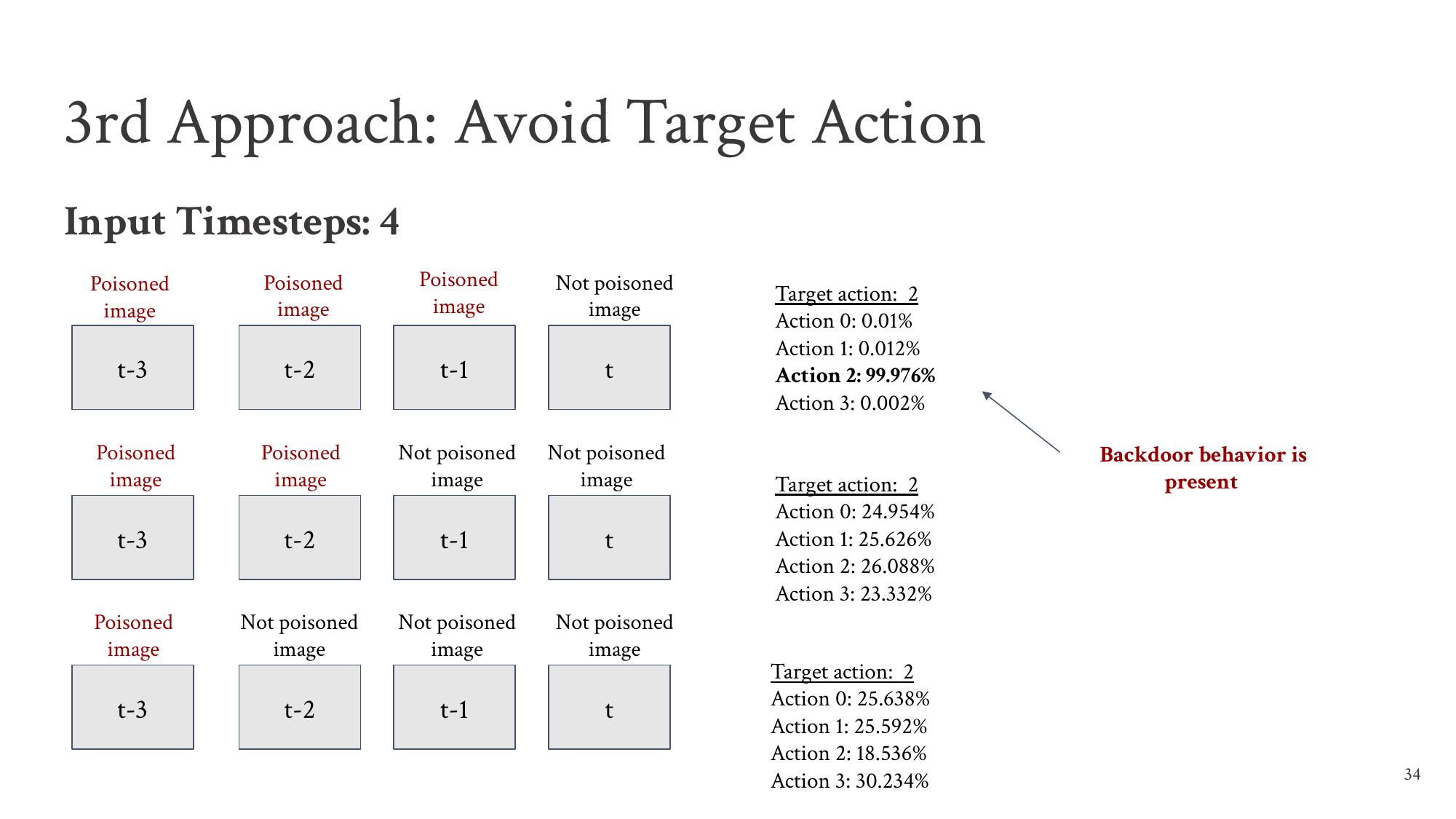

# 3rd Approach: Avoid Target Action
Input Timesteps: 4
Poisoned
image

Poisoned
image

Not poisoned
image
Poisoned
image
Target action:  2
Action 0: 0.01%
Action 1: 0.012%
Action 2: 99.976%
Action 3: 0.002%
t-3
t-2
t-1
t
Poisoned
image
Poisoned
image
Not poisoned
image
Not poisoned
image
Backdoor behavior is present
Target action:  2
Action 0: 24.954%
Action 1: 25.626%
Action 2: 26.088%
Action 3: 23.332%
t-3
t-2
t-1
t
Poisoned
image
Not poisoned
image
Not poisoned
image
Not poisoned
image
Target action:  2
Action 0: 25.638%
Action 1: 25.592%
Action 2: 18.536%
Action 3: 30.234%
t-3
t-2
t-1
t
34